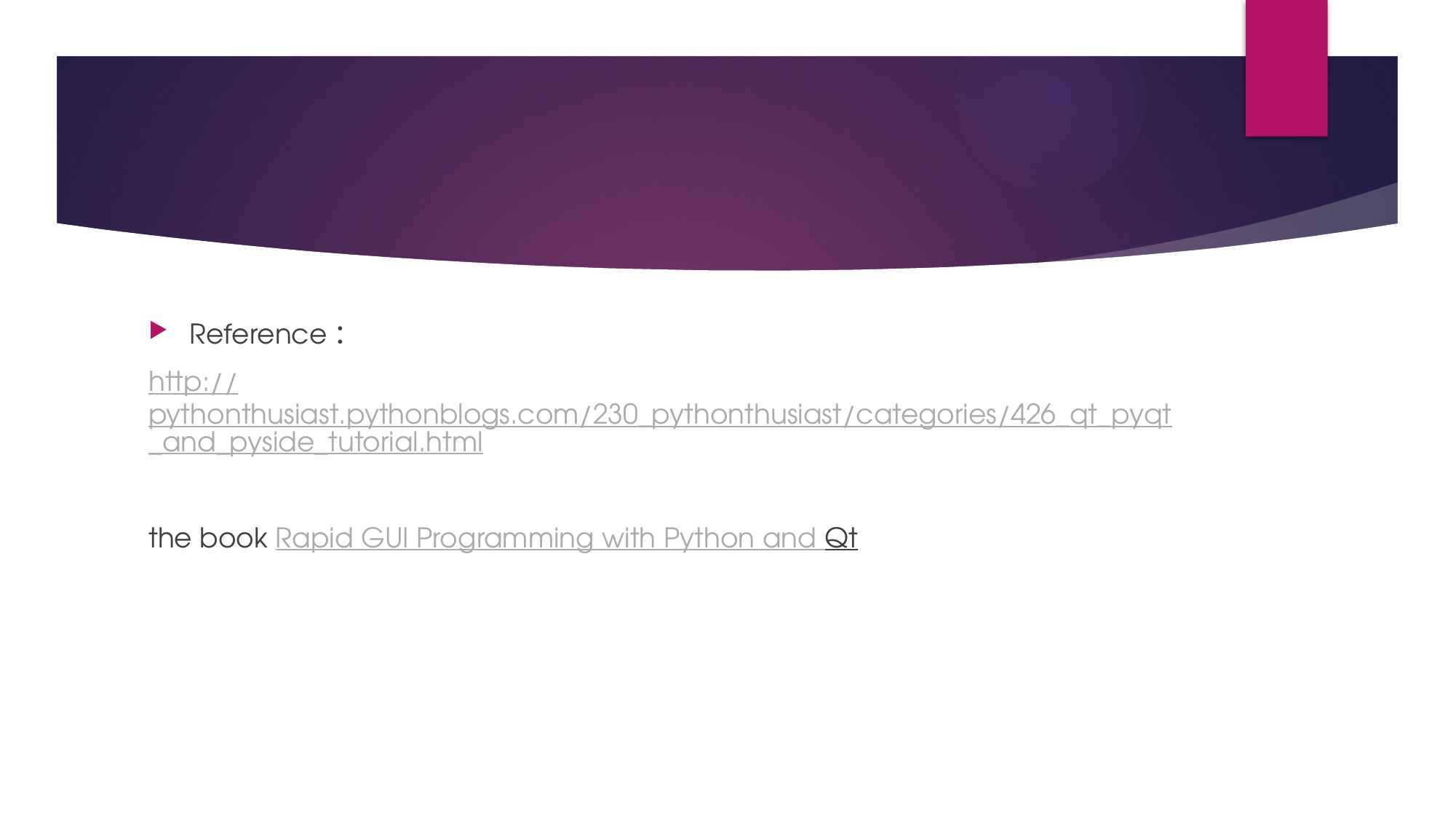

#
Reference：
http://pythonthusiast.pythonblogs.com/230_pythonthusiast/categories/426_qt_pyqt_and_pyside_tutorial.html

the book Rapid GUI Programming with Python and Qt